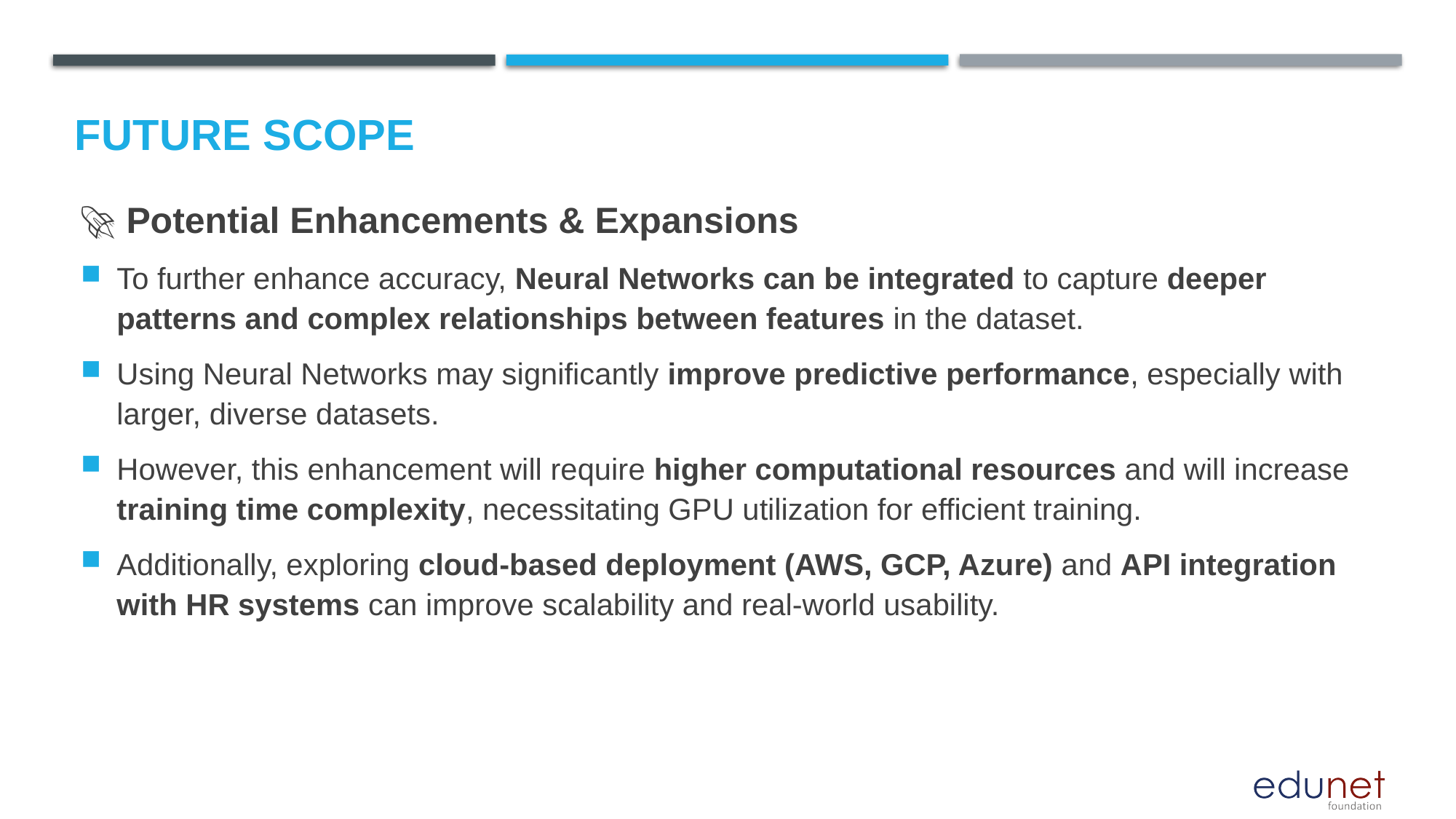

Future scope
🚀 Potential Enhancements & Expansions
To further enhance accuracy, Neural Networks can be integrated to capture deeper patterns and complex relationships between features in the dataset.
Using Neural Networks may significantly improve predictive performance, especially with larger, diverse datasets.
However, this enhancement will require higher computational resources and will increase training time complexity, necessitating GPU utilization for efficient training.
Additionally, exploring cloud-based deployment (AWS, GCP, Azure) and API integration with HR systems can improve scalability and real-world usability.